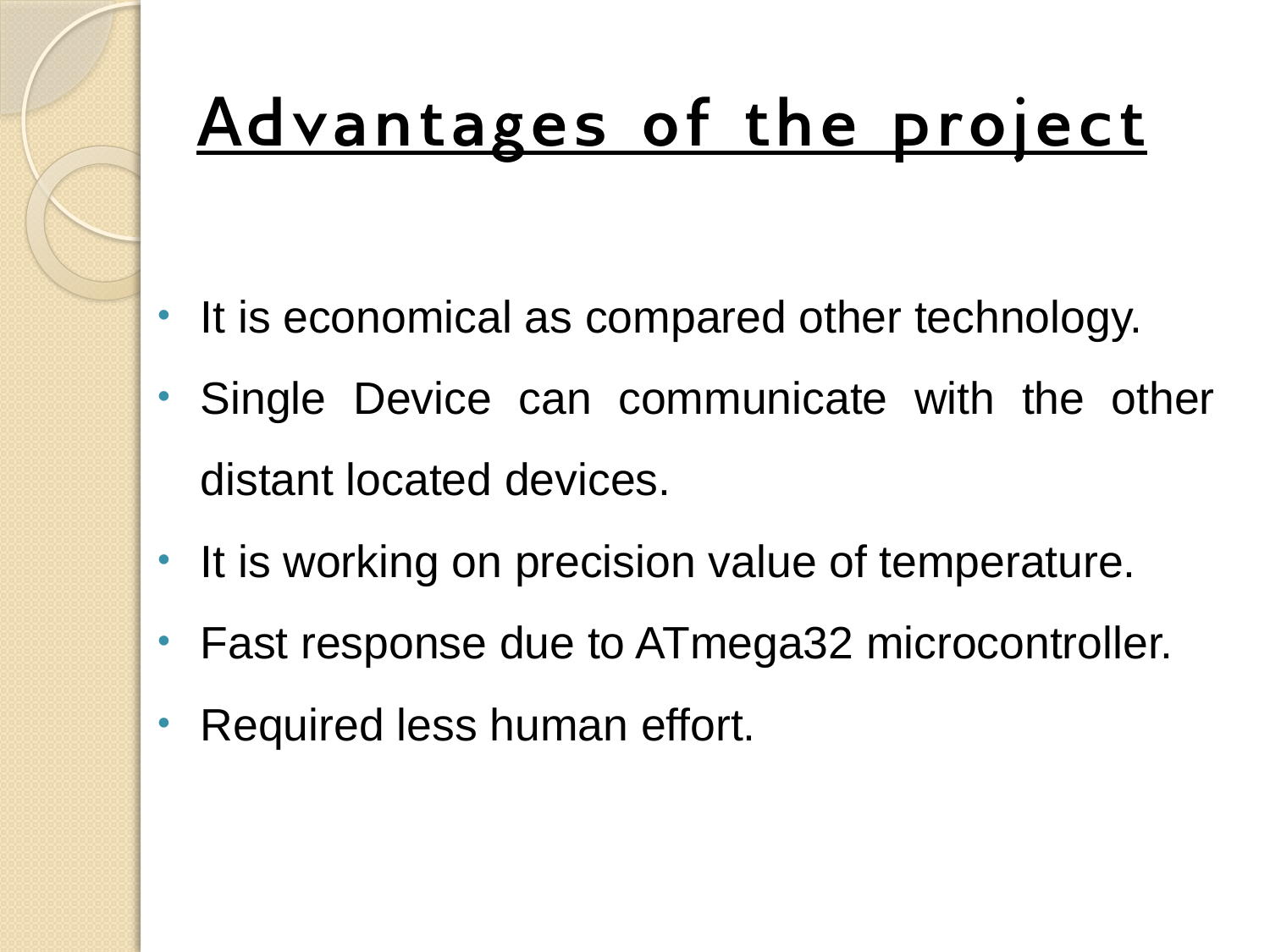

# Advantages of the project
It is economical as compared other technology.
Single Device can communicate with the other distant located devices.
It is working on precision value of temperature.
Fast response due to ATmega32 microcontroller.
Required less human effort.